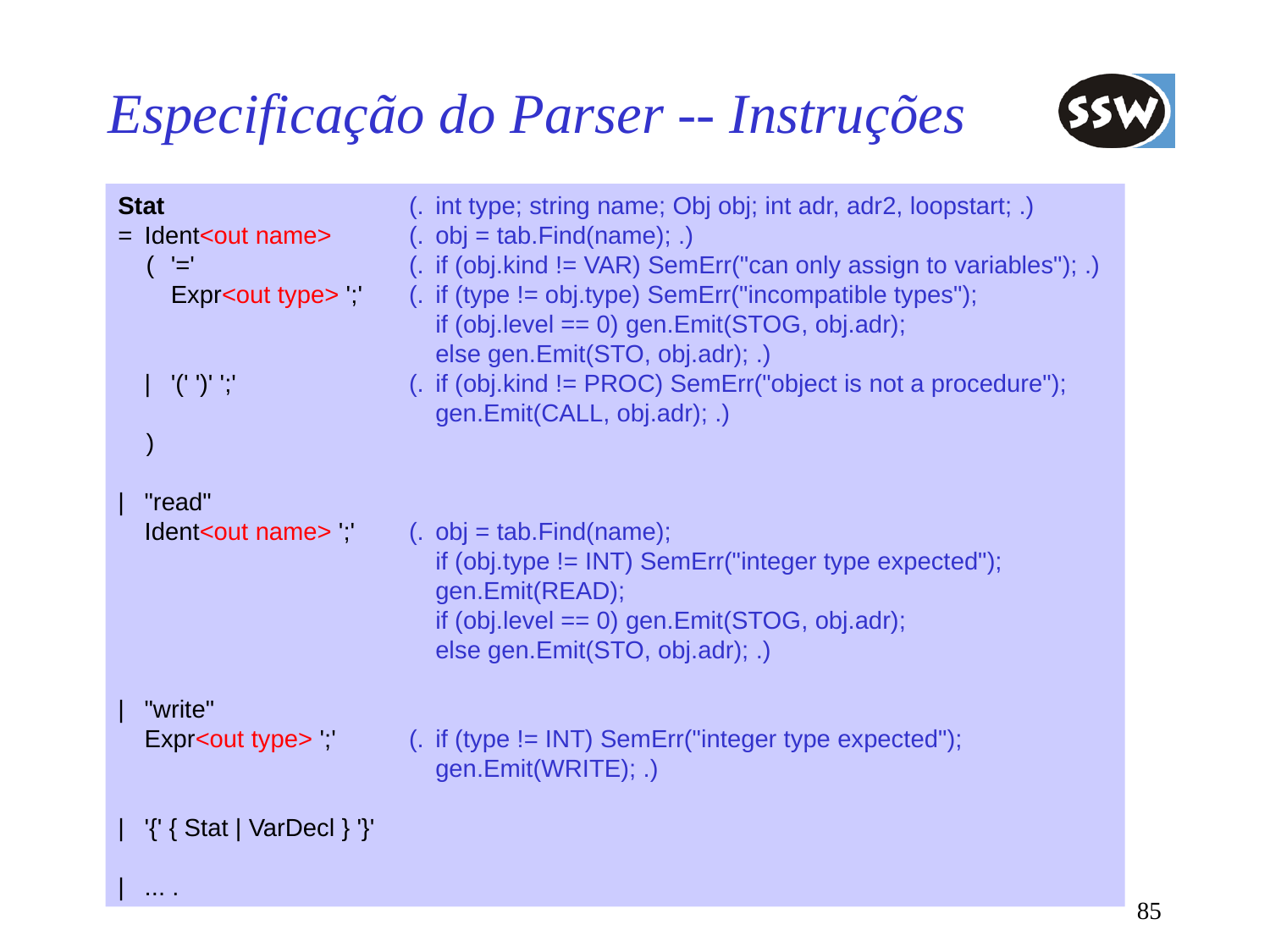

# Especificação do Parser -- Instruções
Stat		(.	int type; string name; Obj obj; int adr, adr2, loopstart; .)
=	Ident<out name>	(.	obj = tab.Find(name); .)
    (	'='	(.	if (obj.kind != VAR) SemErr("can only assign to variables"); .)
		Expr<out type> ';'	(.	if (type != obj.type) SemErr("incompatible types");
				if (obj.level == 0) gen.Emit(STOG, obj.adr);
				else gen.Emit(STO, obj.adr); .)
	|	'(' ')' ';'	(.	if (obj.kind != PROC) SemErr("object is not a procedure");
				gen.Emit(CALL, obj.adr); .)
    )

|	"read"
	Ident<out name> ';'	(.	obj = tab.Find(name);
				if (obj.type != INT) SemErr("integer type expected");
				gen.Emit(READ);
				if (obj.level == 0) gen.Emit(STOG, obj.adr);
				else gen.Emit(STO, obj.adr); .)

|	"write"
	Expr<out type> ';'	(.	if (type != INT) SemErr("integer type expected");
				gen.Emit(WRITE); .)

|	'{' { Stat | VarDecl } '}'

|	... .
85